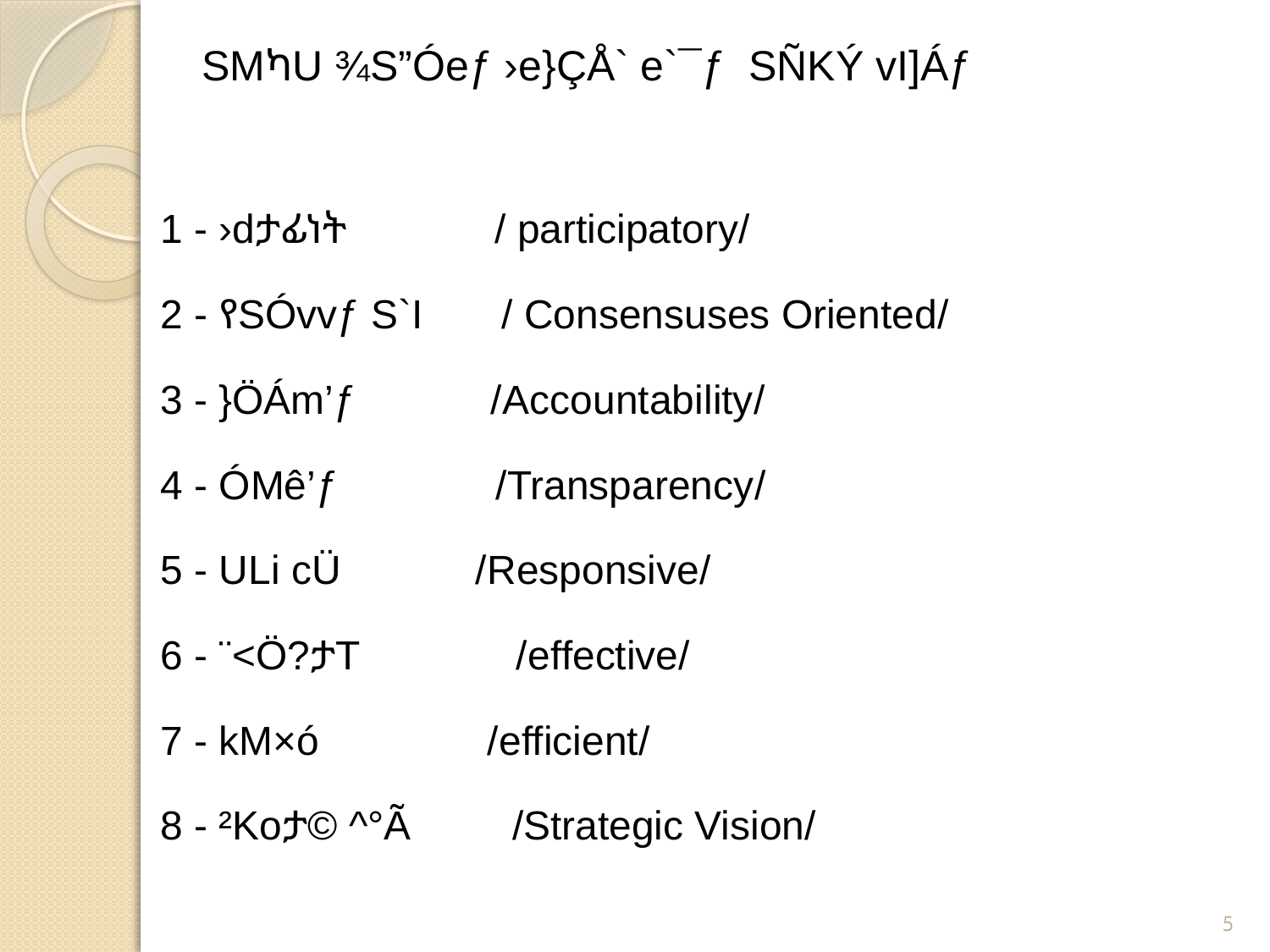

# SMካU ¾S”Óeƒ ›e}ÇÅ` e`¯ƒ  SÑKÝ vI]Áƒ

1 - ›dታፊነት              / participatory/
2 - የSÓvvƒ S`I       / Consensuses Oriented/
3 - }ÖÁm’ƒ            /Accountability/
4 - ÓMê’ƒ              /Transparency/
5 - ULi cÜ            /Responsive/
6 - ¨<Ö?ታT              /effective/
7 - kM×ó               /efficient/
8 - ²Koታ© ^°Ã         /Strategic Vision/

5